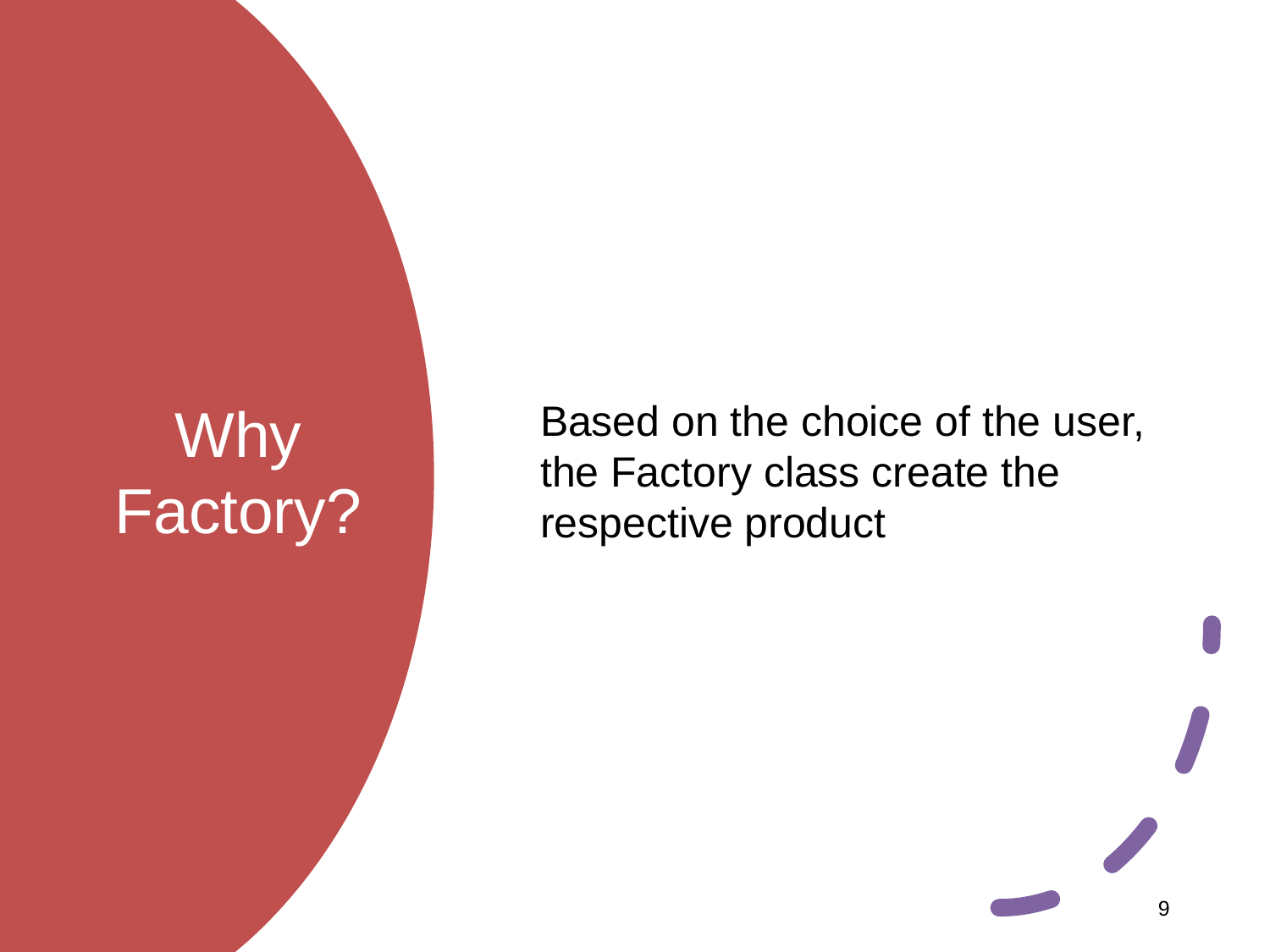

Based on the choice of the user, the Factory class create the respective product
# Why Factory?

9